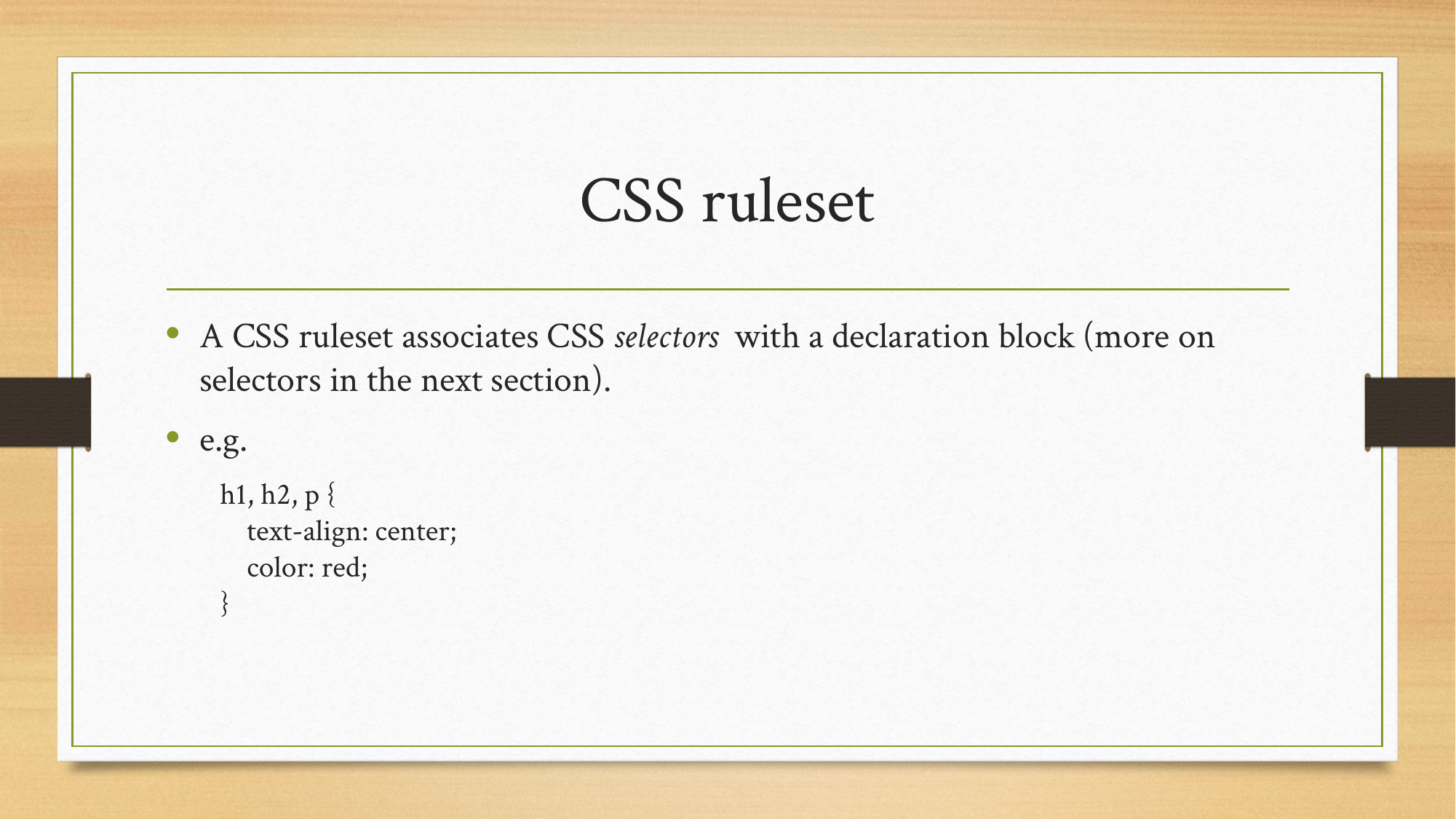

# CSS ruleset
A CSS ruleset associates CSS selectors  with a declaration block (more on selectors in the next section).
e.g.
h1, h2, p {
    text-align: center;
    color: red;
}